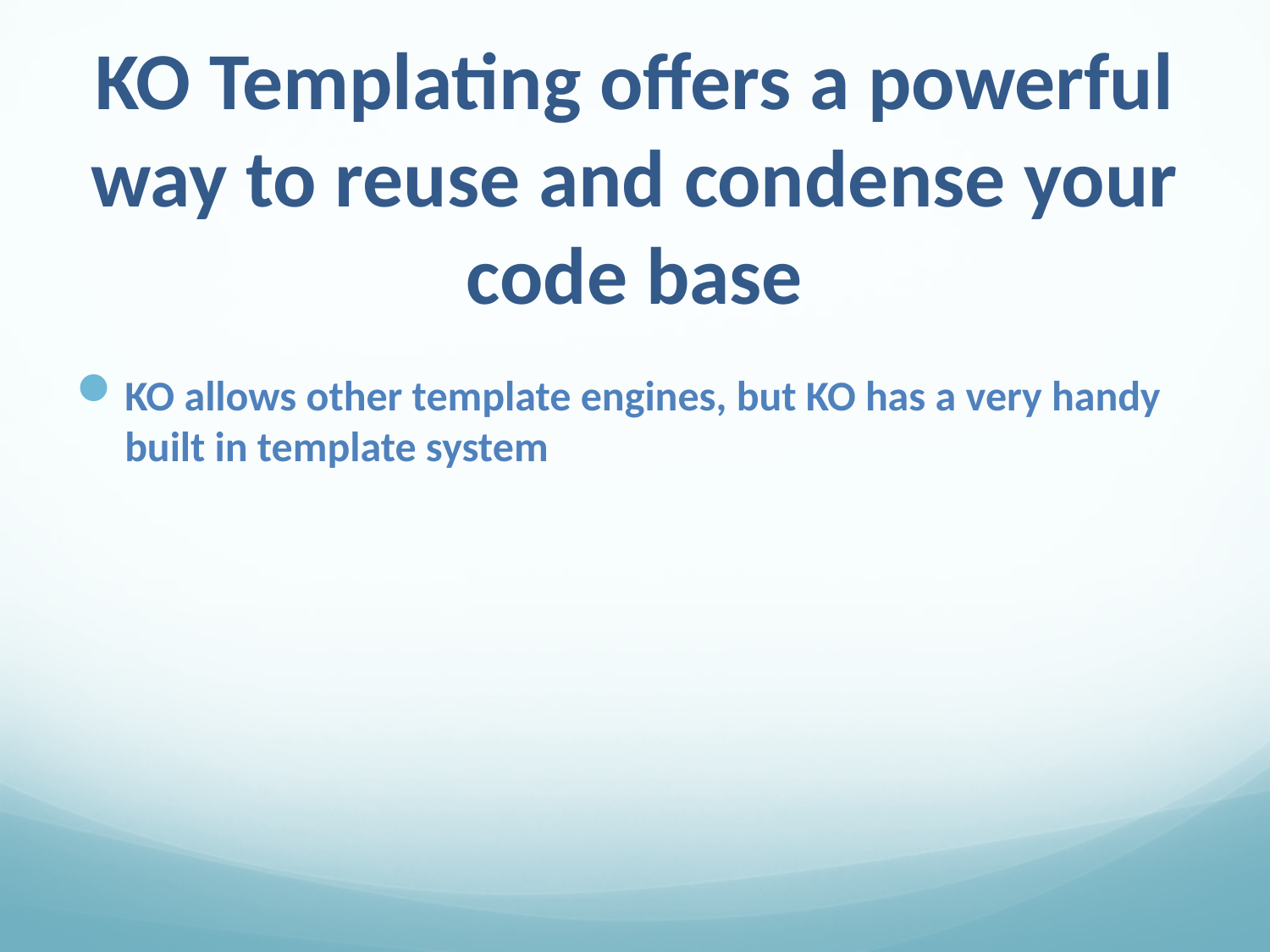

# KO Templating offers a powerful way to reuse and condense your code base
KO allows other template engines, but KO has a very handy built in template system